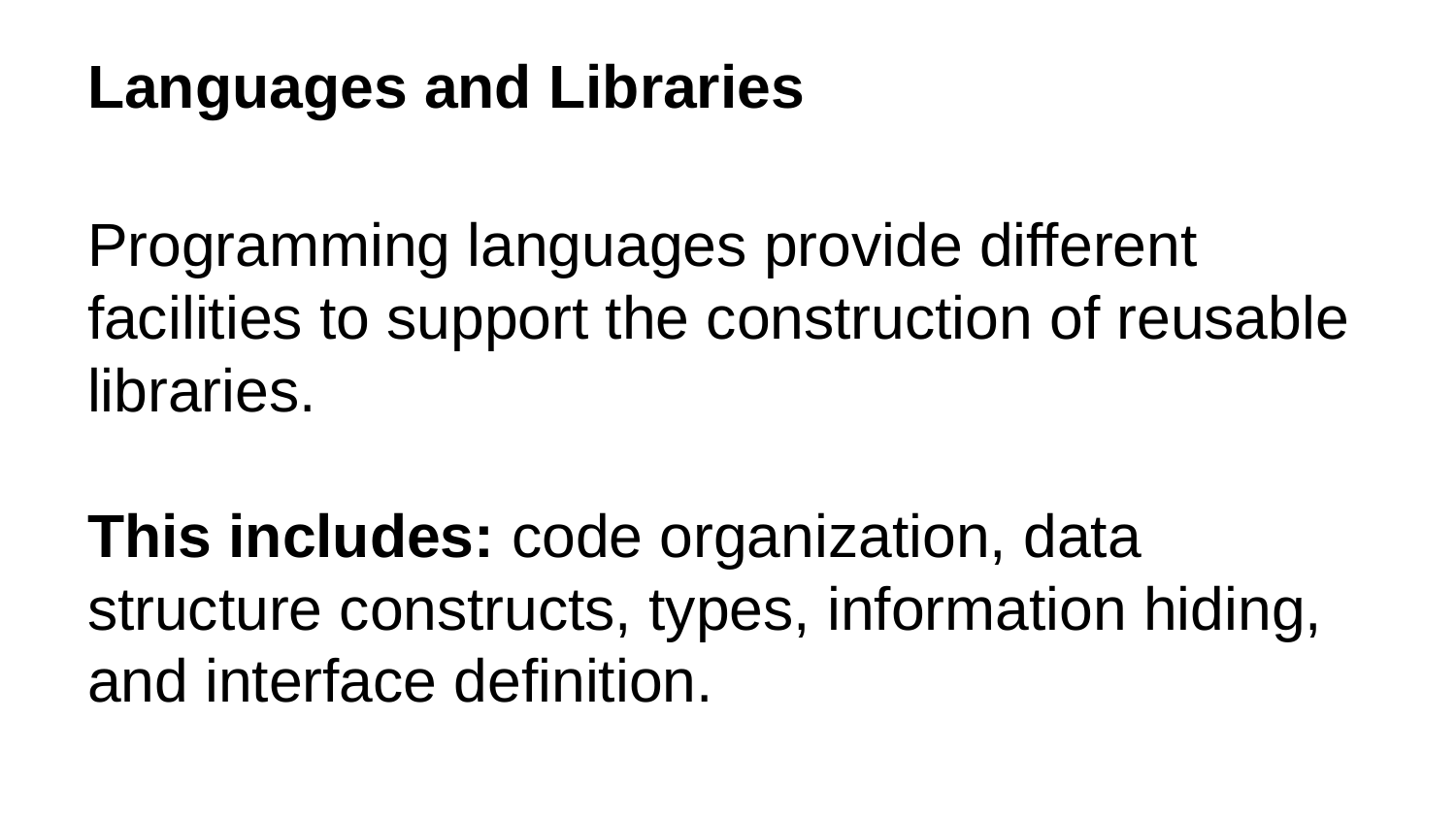

# Languages and Libraries
Programming languages provide different facilities to support the construction of reusable libraries.

This includes: code organization, data structure constructs, types, information hiding, and interface definition.